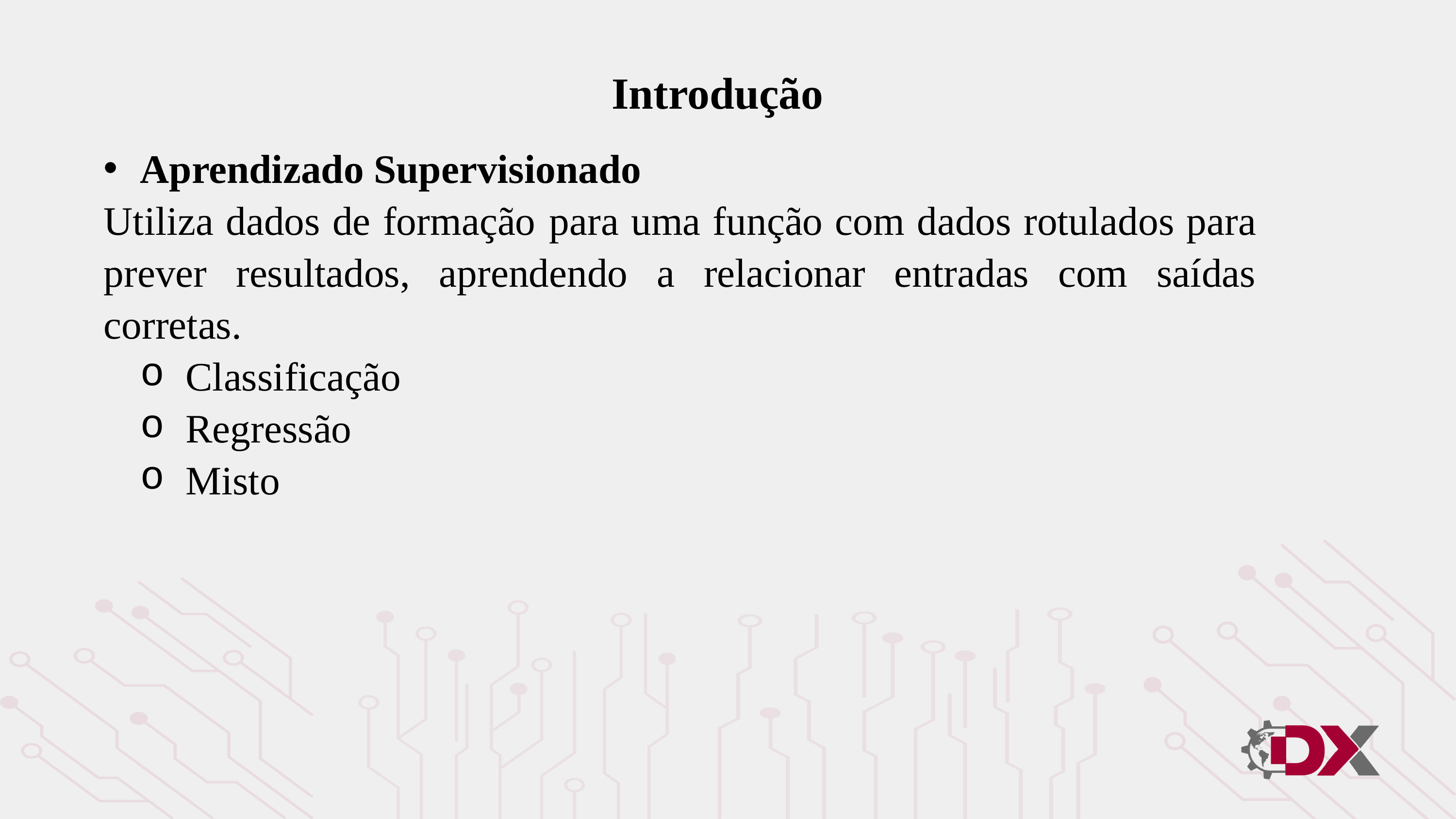

Introdução
Aprendizado Supervisionado
Utiliza dados de formação 	para uma função com dados rotulados para prever resultados, aprendendo a relacionar entradas com saídas corretas.
Classificação
Regressão
Misto